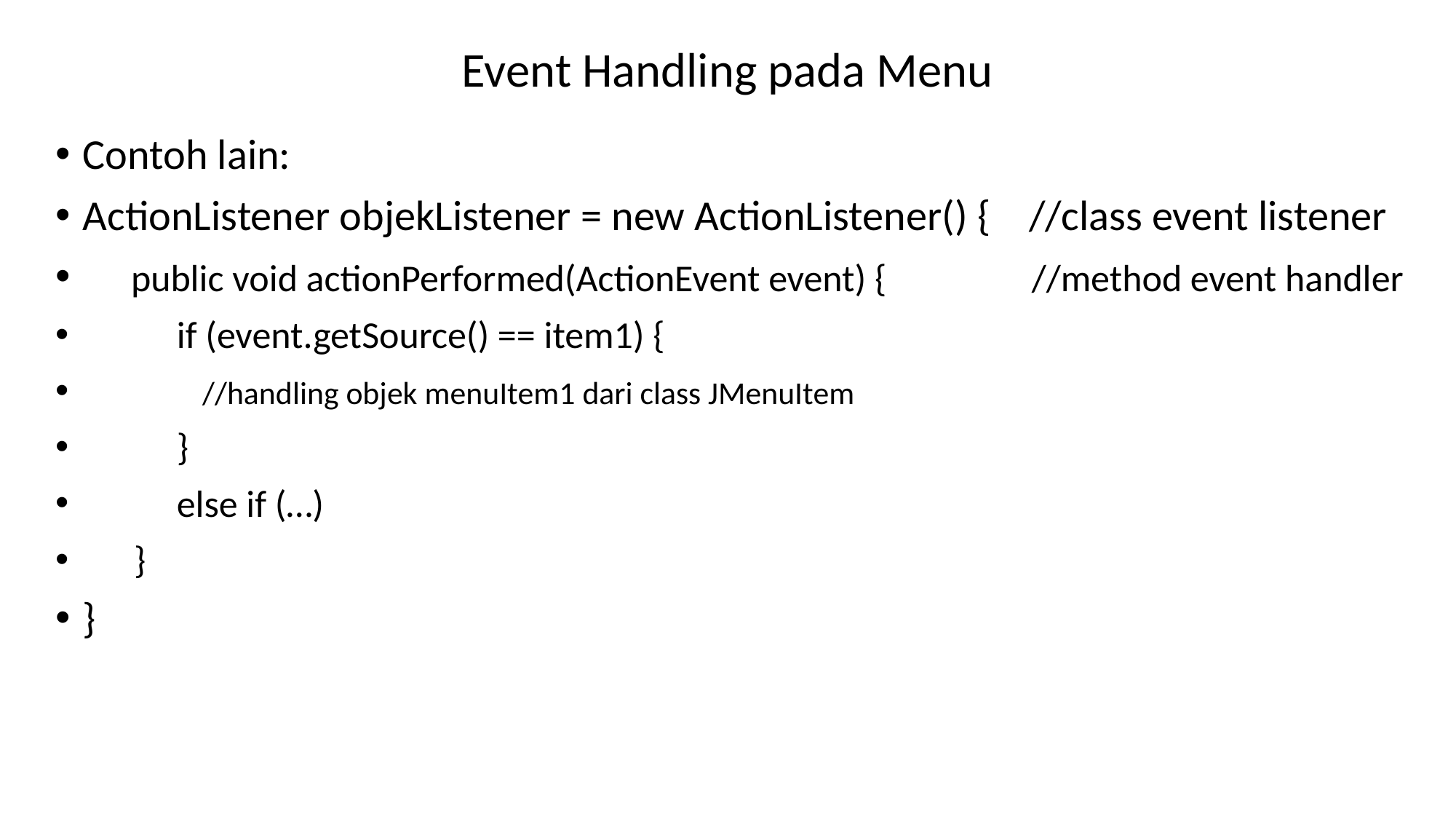

# Event Handling pada Menu
Contoh lain:
ActionListener objekListener = new ActionListener() {    //class event listener
     public void actionPerformed(ActionEvent event) {                 //method event handler
           if (event.getSource() == item1) {
              //handling objek menuItem1 dari class JMenuItem
           }
           else if (…)
      }
}